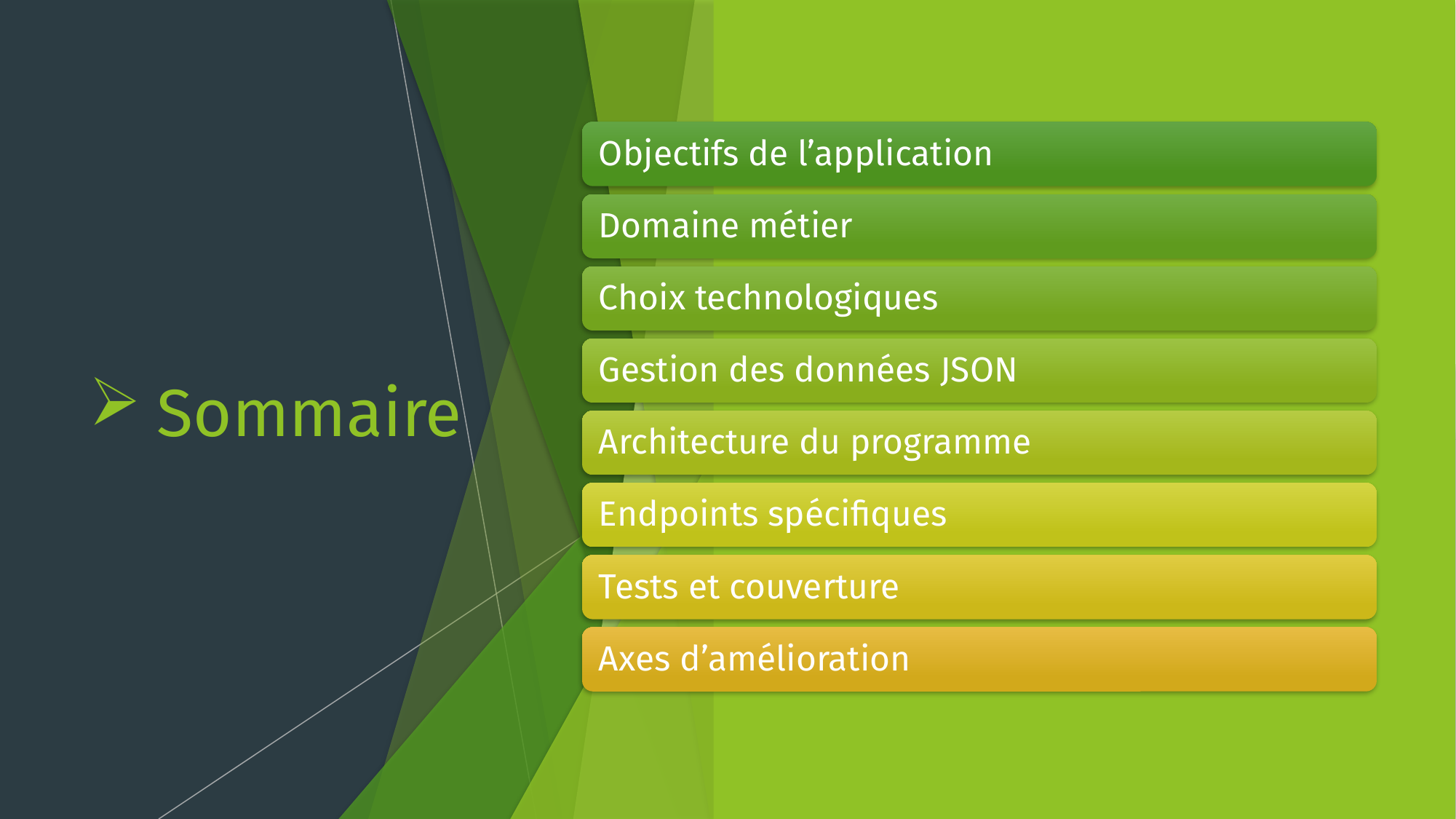

Objectifs de l’application
Domaine métier
Choix technologiques
Gestion des données JSON
Architecture du programme
Endpoints spécifiques
Tests et couverture
Axes d’amélioration
# Sommaire